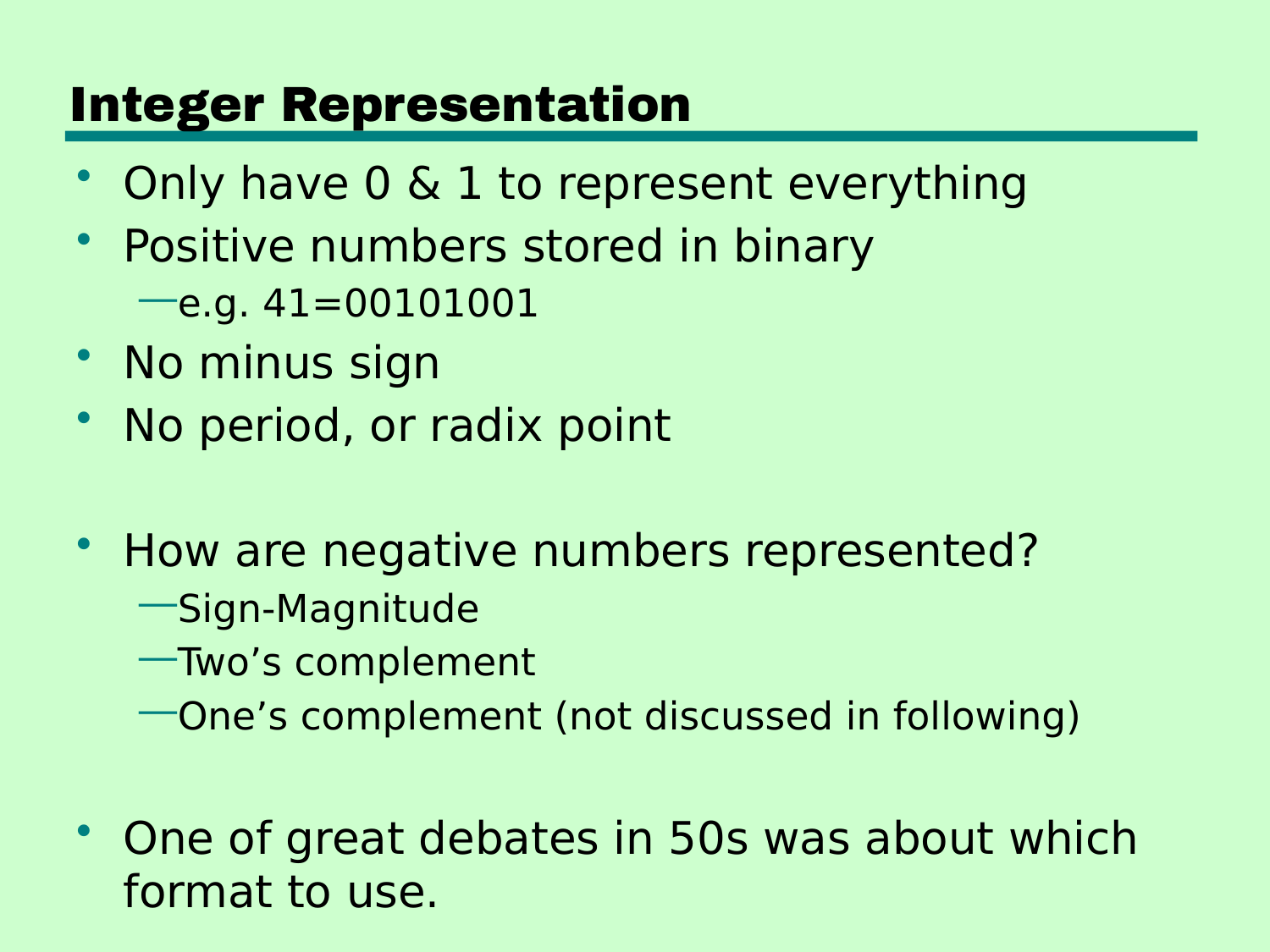

# Integer Representation
Only have 0 & 1 to represent everything
Positive numbers stored in binary
e.g. 41=00101001
No minus sign
No period, or radix point

How are negative numbers represented?
Sign-Magnitude
Two’s complement
One’s complement (not discussed in following)

One of great debates in 50s was about which format to use.